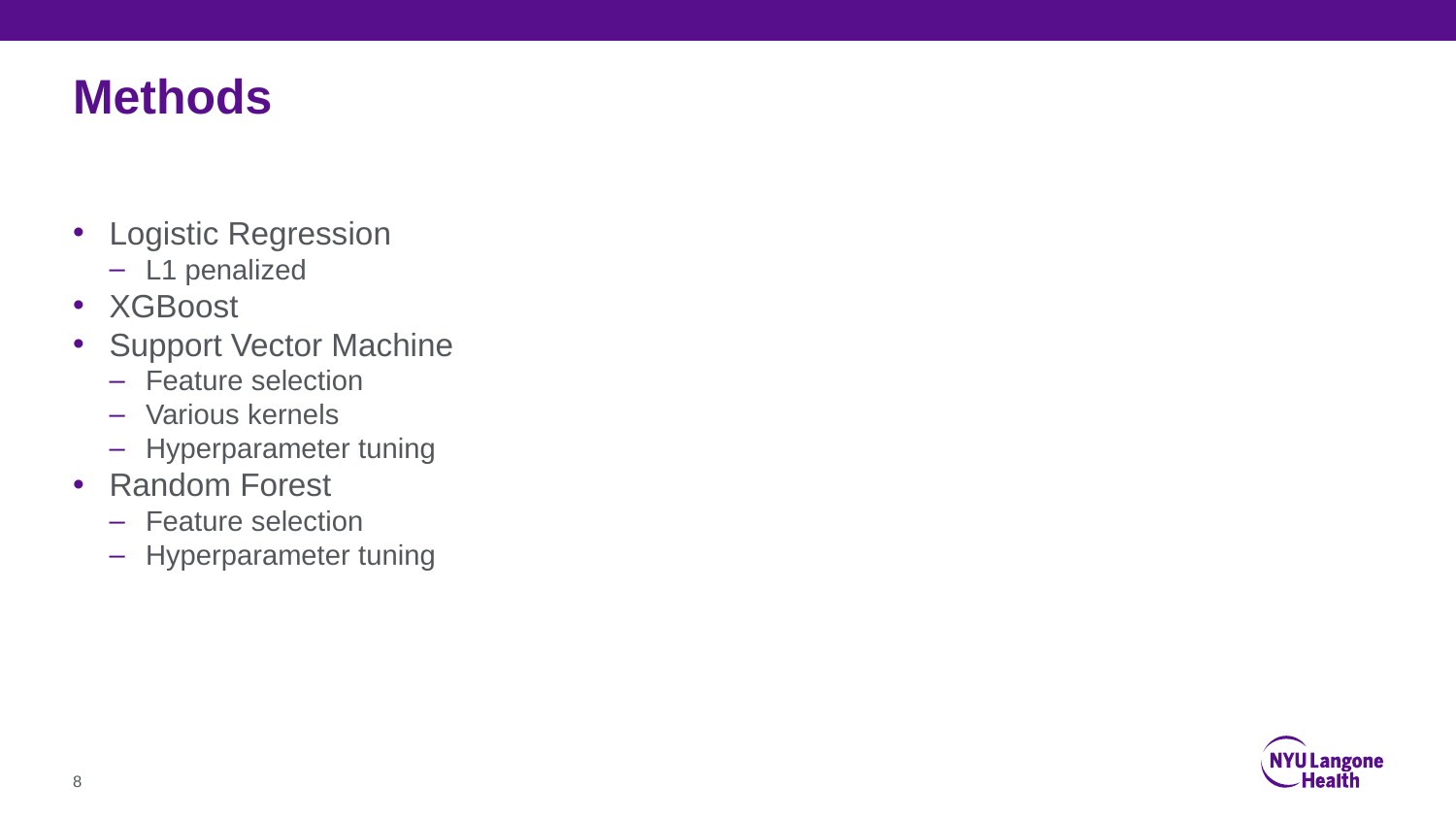

# Methods
Logistic Regression
L1 penalized
XGBoost
Support Vector Machine
Feature selection
Various kernels
Hyperparameter tuning
Random Forest
Feature selection
Hyperparameter tuning
8